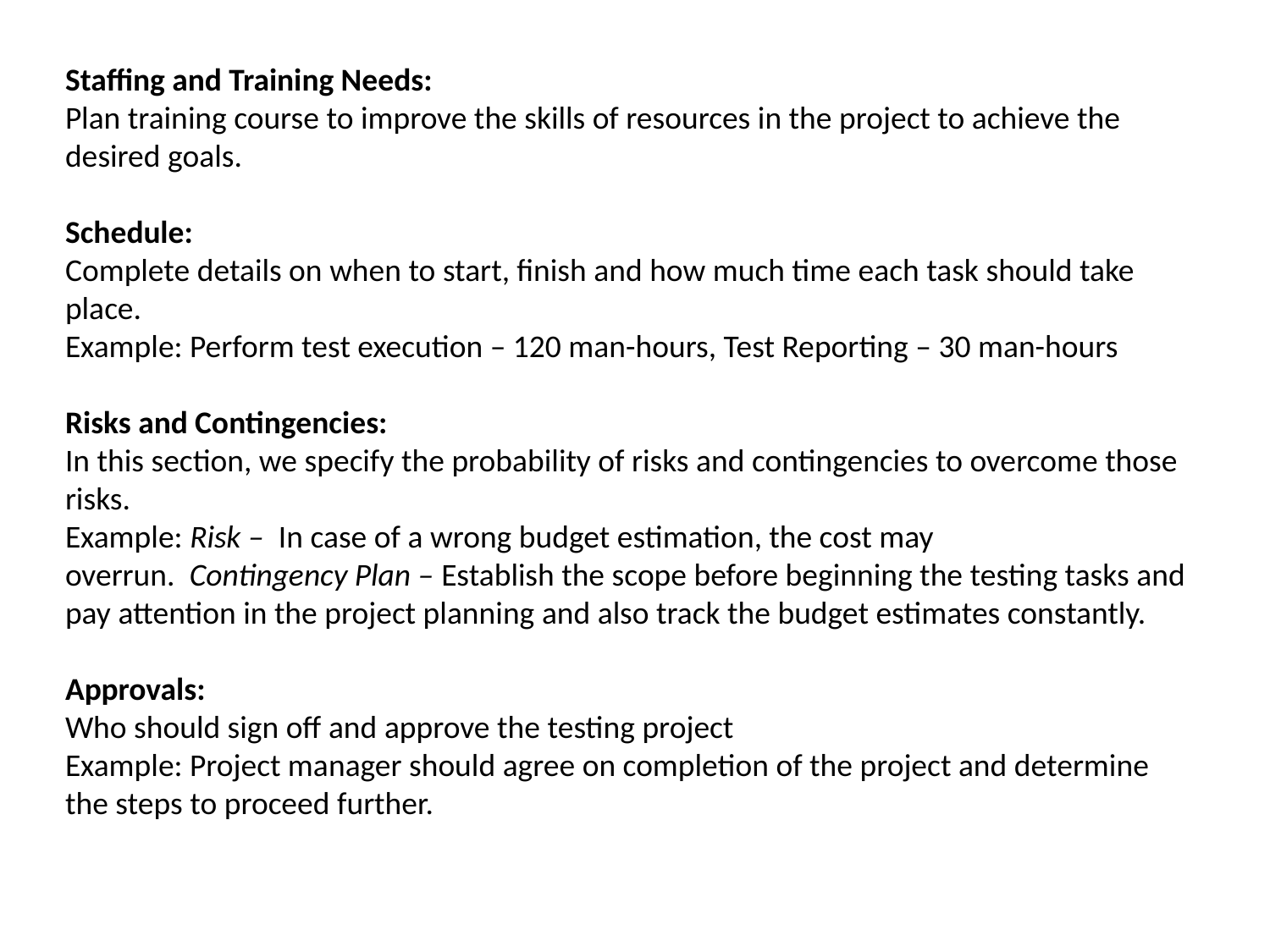

Staffing and Training Needs:
Plan training course to improve the skills of resources in the project to achieve the desired goals.

Schedule:
Complete details on when to start, finish and how much time each task should take place.
Example: Perform test execution – 120 man-hours, Test Reporting – 30 man-hours

Risks and Contingencies:
In this section, we specify the probability of risks and contingencies to overcome those risks.
Example: Risk –  In case of a wrong budget estimation, the cost may overrun.  Contingency Plan – Establish the scope before beginning the testing tasks and pay attention in the project planning and also track the budget estimates constantly.

Approvals:
Who should sign off and approve the testing project
Example: Project manager should agree on completion of the project and determine the steps to proceed further.